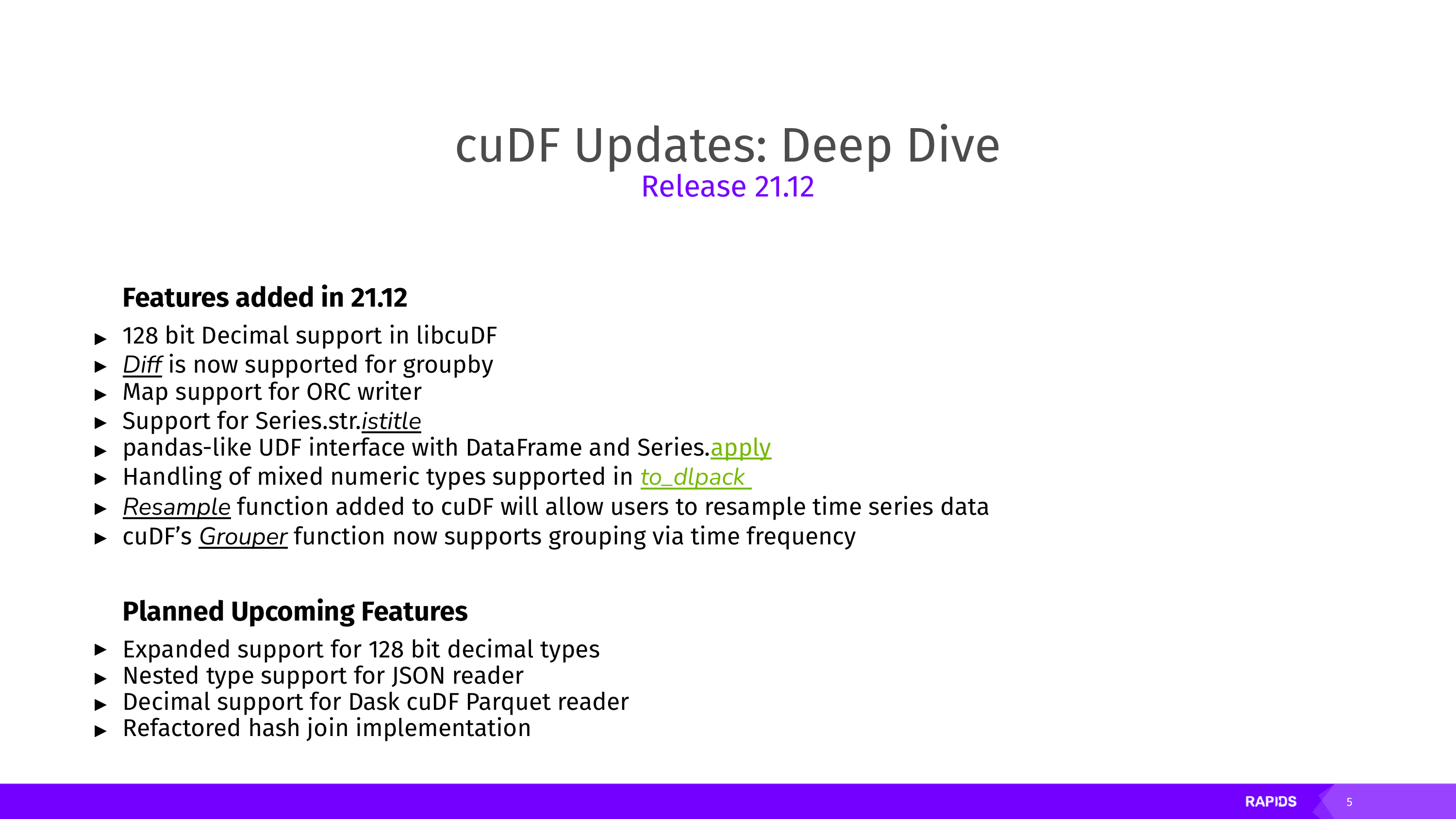

# cuDF Updates: Deep Dive
Release 21.12
Features added in 21.12
128 bit Decimal support in libcuDF
Diff is now supported for groupby
Map support for ORC writer
Support for Series.str.istitle
pandas-like UDF interface with DataFrame and Series.apply
Handling of mixed numeric types supported in to_dlpack
Resample function added to cuDF will allow users to resample time series data
cuDF’s Grouper function now supports grouping via time frequency

Planned Upcoming Features
Expanded support for 128 bit decimal types
Nested type support for JSON reader
Decimal support for Dask cuDF Parquet reader
Refactored hash join implementation